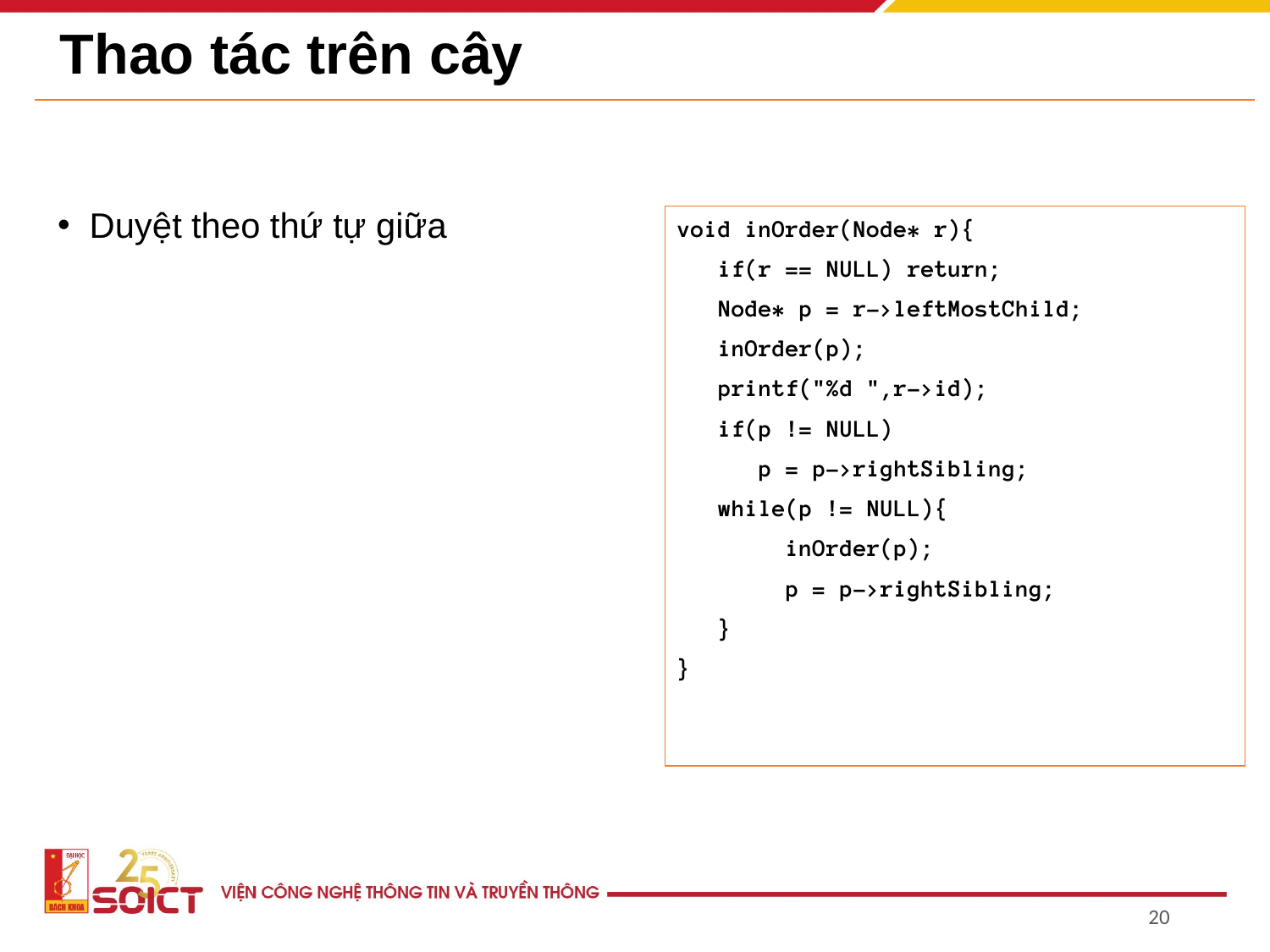

# Thao tác trên cây
Duyệt theo thứ tự giữa

void inOrder(Node* r){
   if(r == NULL) return;
   Node* p = r->leftMostChild;
   inOrder(p);
   printf("%d ",r->id);
   if(p != NULL)
      p = p->rightSibling;
   while(p != NULL){
        inOrder(p);
        p = p->rightSibling;
   }
}
20